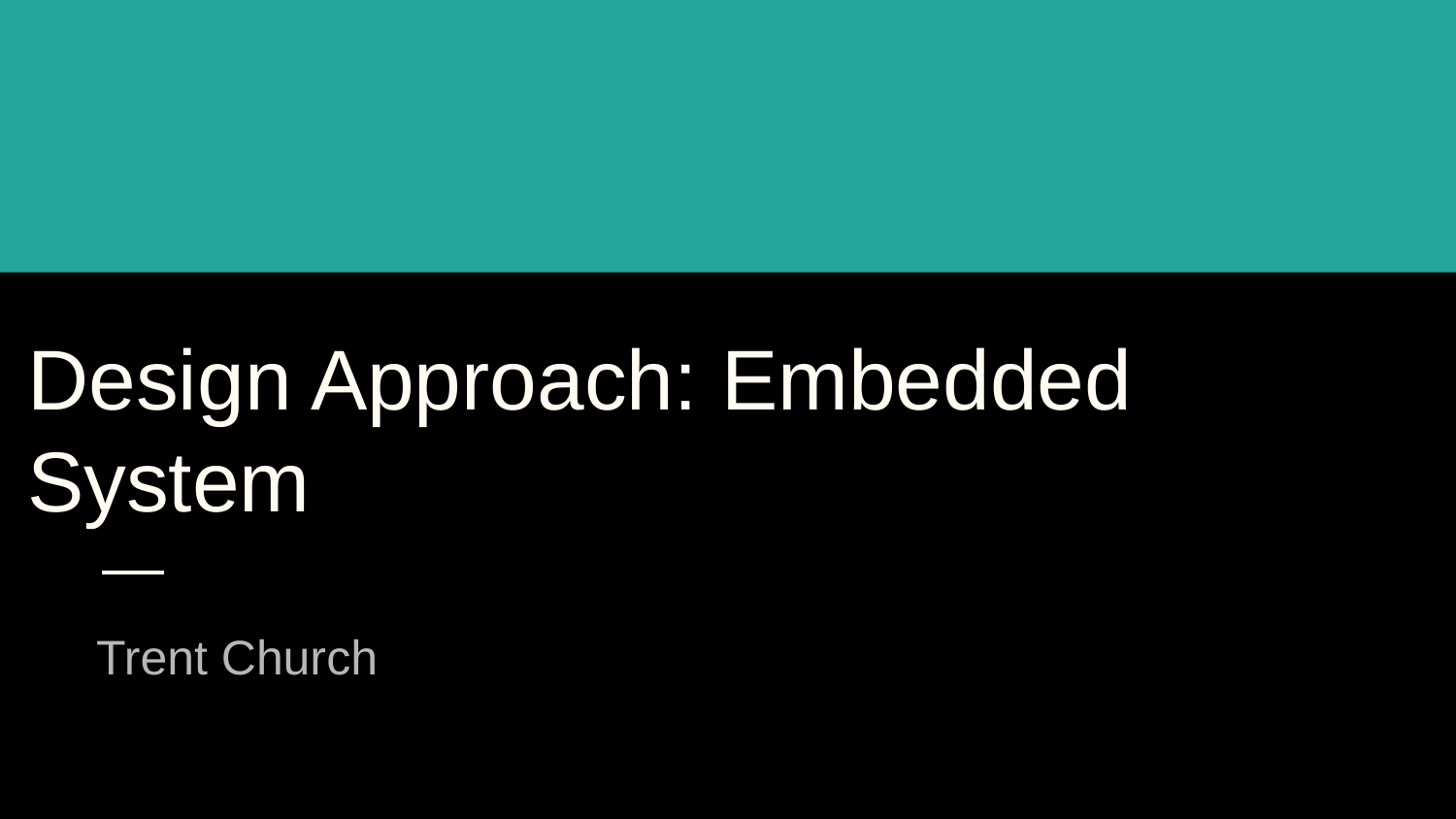

# Design Approach: Embedded System
Trent Church